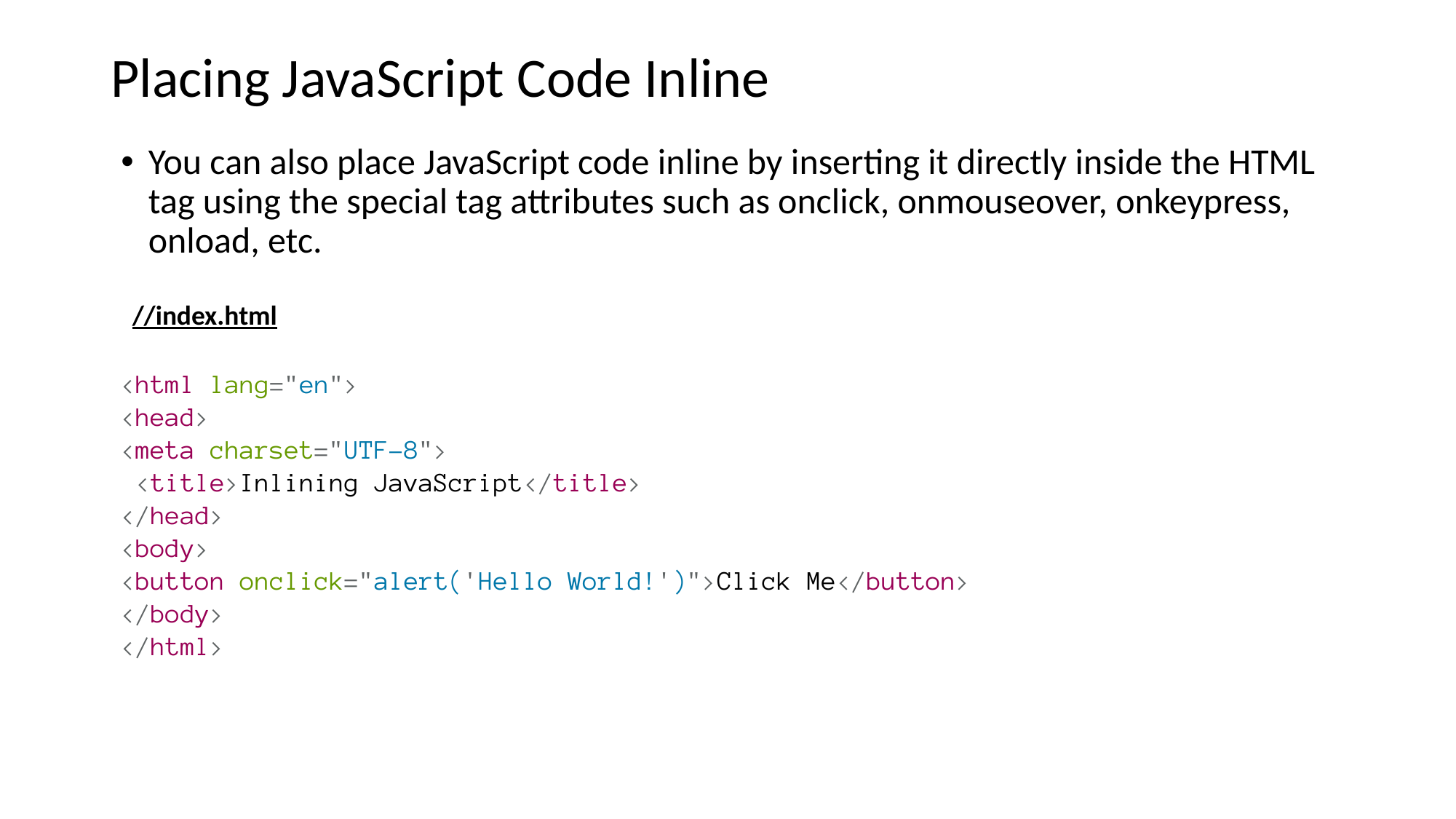

# Placing JavaScript Code Inline
You can also place JavaScript code inline by inserting it directly inside the HTML tag using the special tag attributes such as onclick, onmouseover, onkeypress, onload, etc.
//index.html
<html lang="en">
<head>
<meta charset="UTF-8">
 <title>Inlining JavaScript</title>
</head>
<body>
<button onclick="alert('Hello World!')">Click Me</button>
</body>
</html>